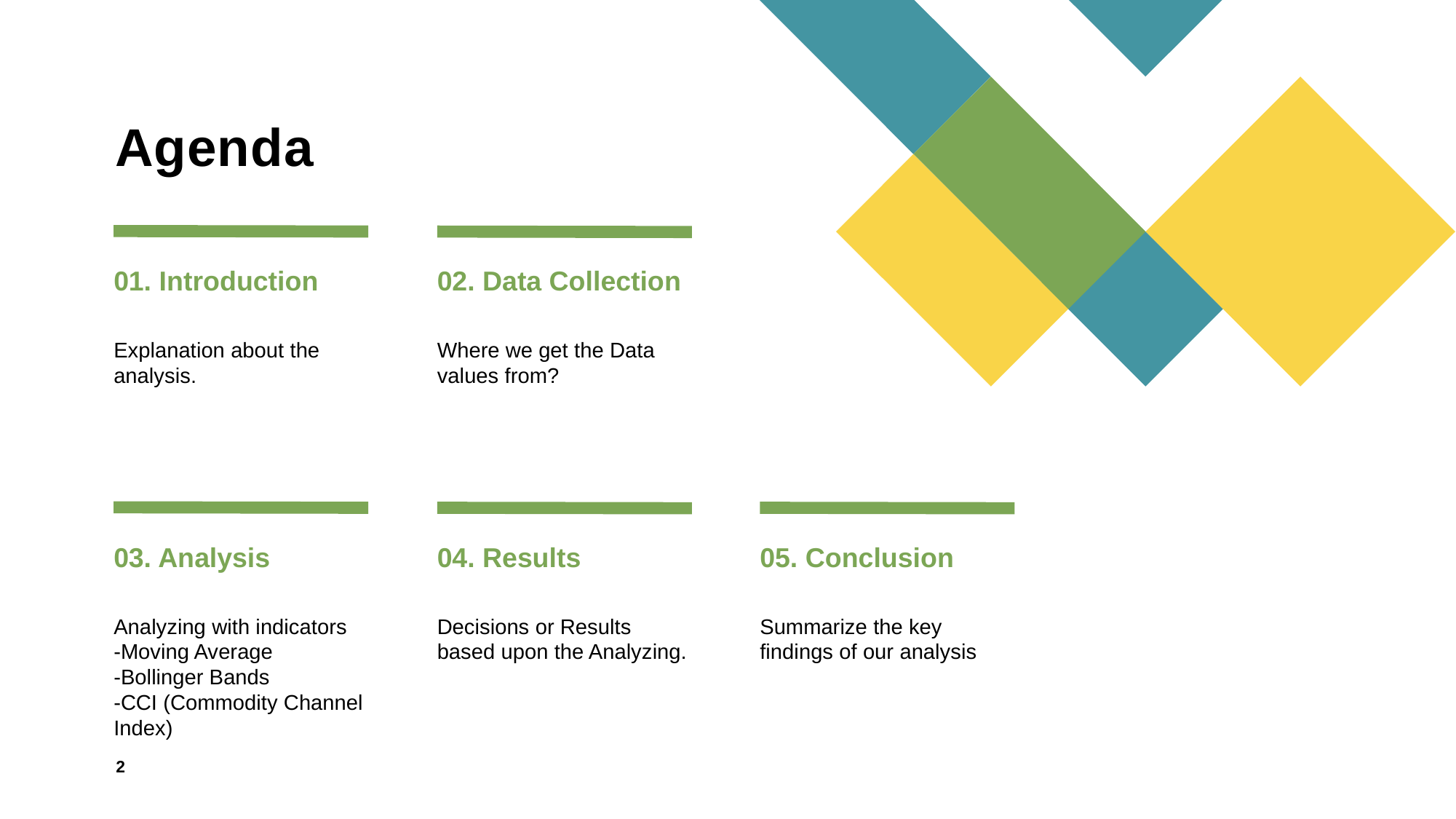

# Agenda
01. Introduction
02. Data Collection
Explanation about the analysis.
Where we get the Data values from?
03. Analysis
04. Results
05. Conclusion
Analyzing with indicators
-Moving Average
-Bollinger Bands
-CCI (Commodity Channel Index)
Decisions or Results
based upon the Analyzing.
Summarize the key findings of our analysis
2